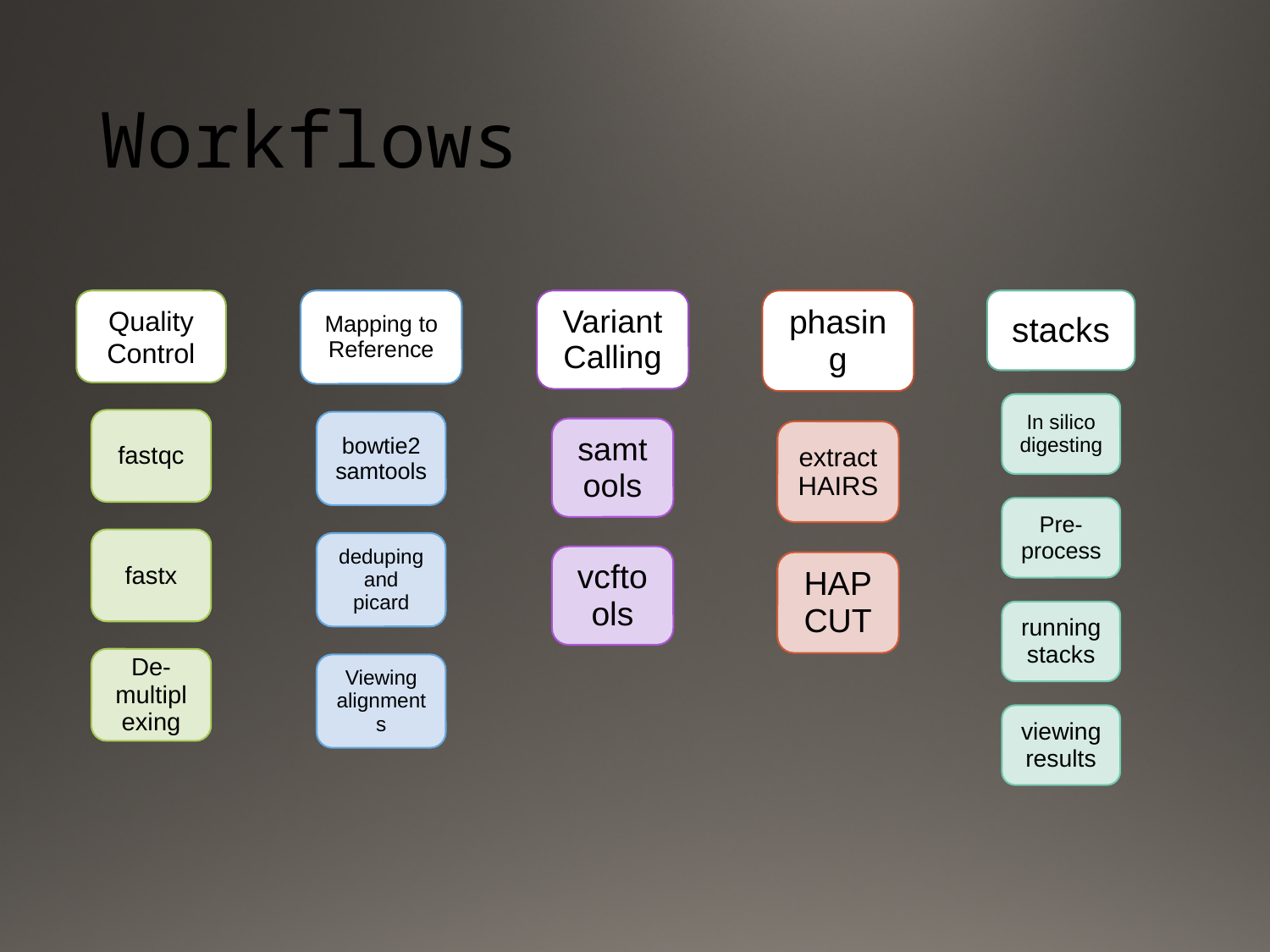

# Workflows
Quality Control
fastqc
fastx
De-multiplexing
Mapping to Reference
bowtie2 samtools
deduping and picard
Viewing alignments
Variant Calling
vcftools
samtools
phasing
extractHAIRS
HAPCUT
stacks
In silico digesting
running stacks
viewing results
Pre-process